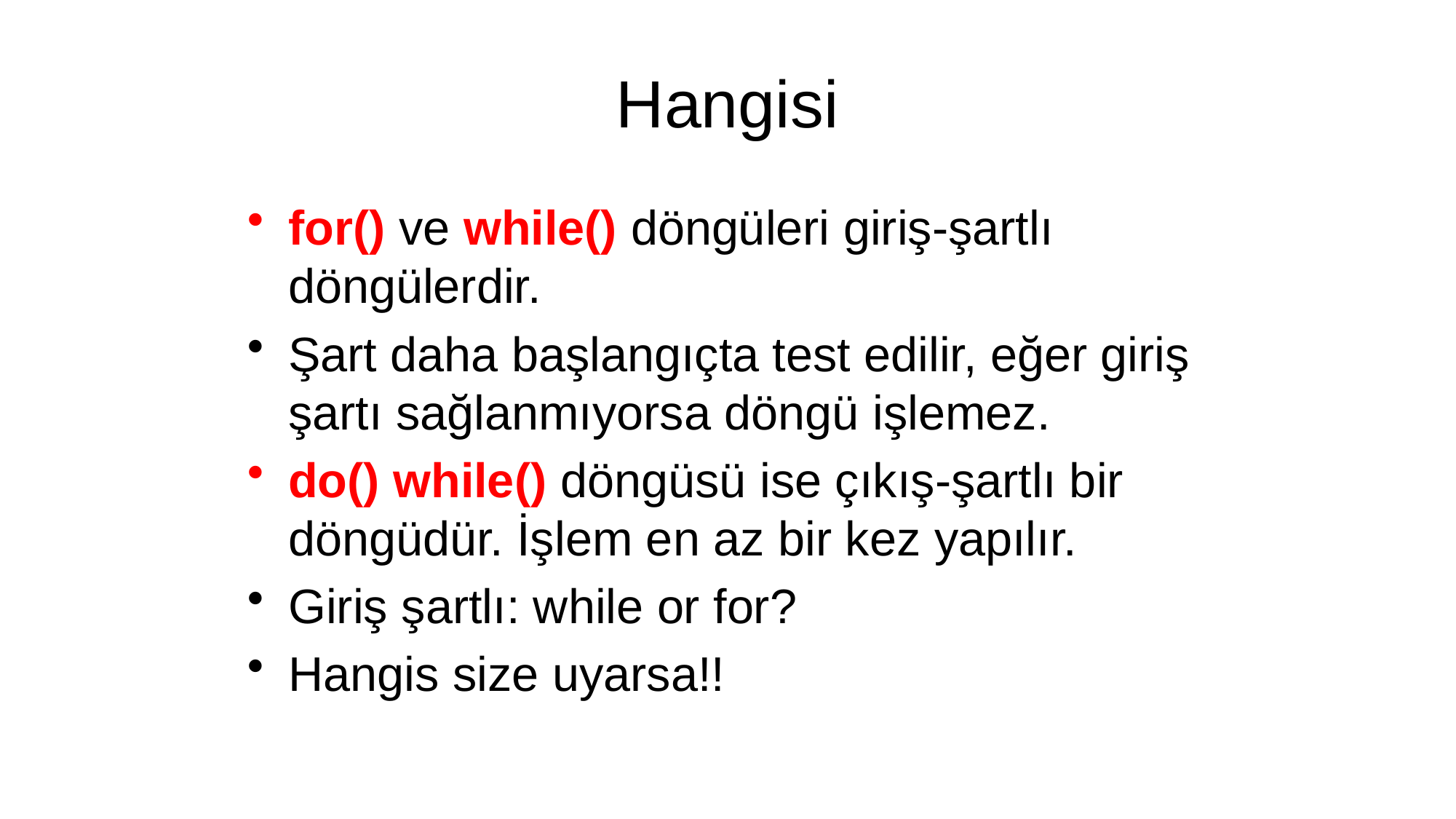

# Hangisi
for() ve while() döngüleri giriş-şartlı döngülerdir.
Şart daha başlangıçta test edilir, eğer giriş şartı sağlanmıyorsa döngü işlemez.
do() while() döngüsü ise çıkış-şartlı bir döngüdür. İşlem en az bir kez yapılır.
Giriş şartlı: while or for?
Hangis size uyarsa!!